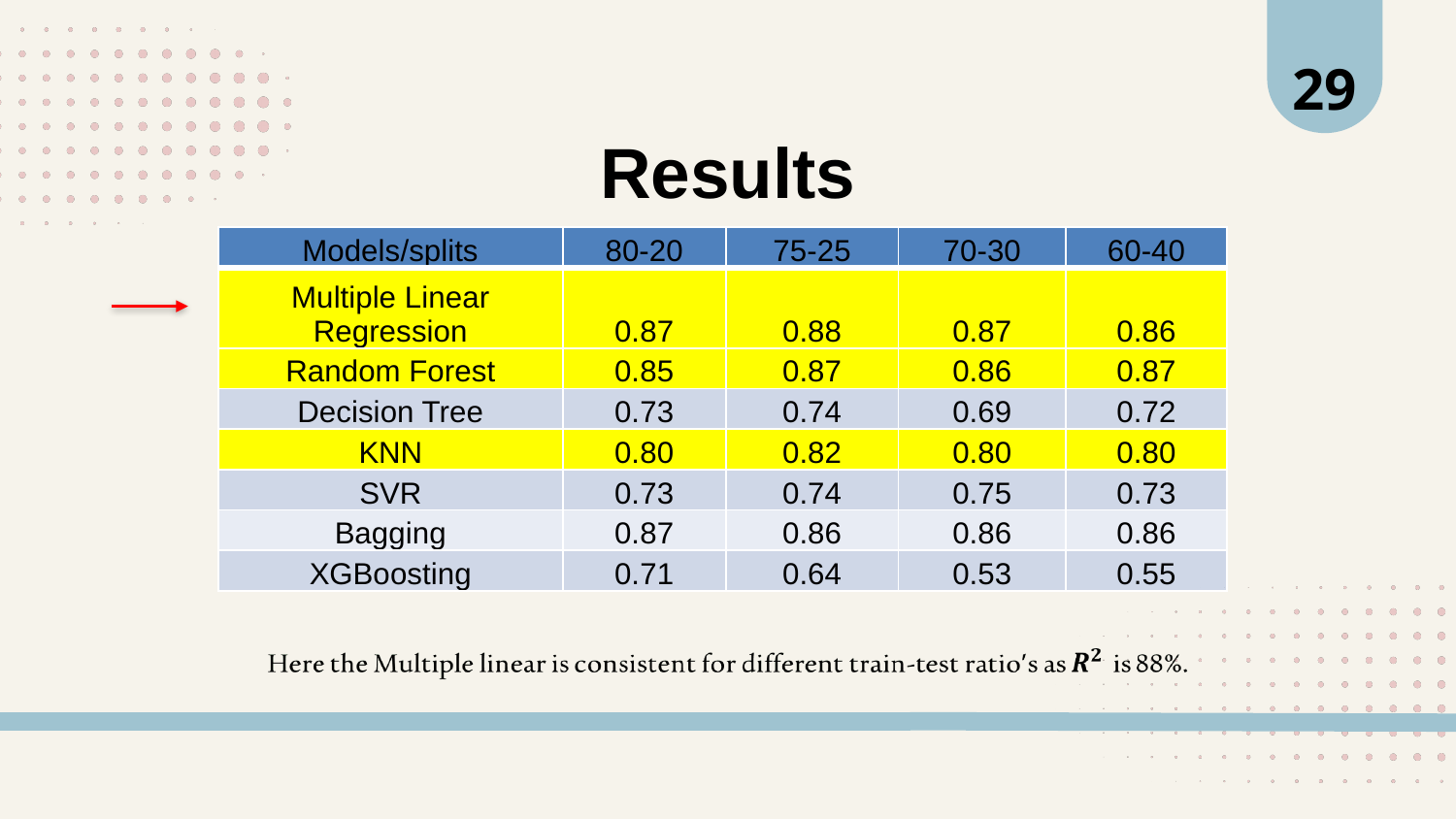

29

Results
| Models/splits | 80-20 | 75-25 | 70-30 | 60-40 |
| --- | --- | --- | --- | --- |
| Multiple Linear Regression | 0.87 | 0.88 | 0.87 | 0.86 |
| Random Forest | 0.85 | 0.87 | 0.86 | 0.87 |
| Decision Tree | 0.73 | 0.74 | 0.69 | 0.72 |
| KNN | 0.80 | 0.82 | 0.80 | 0.80 |
| SVR | 0.73 | 0.74 | 0.75 | 0.73 |
| Bagging | 0.87 | 0.86 | 0.86 | 0.86 |
| XGBoosting | 0.71 | 0.64 | 0.53 | 0.55 |